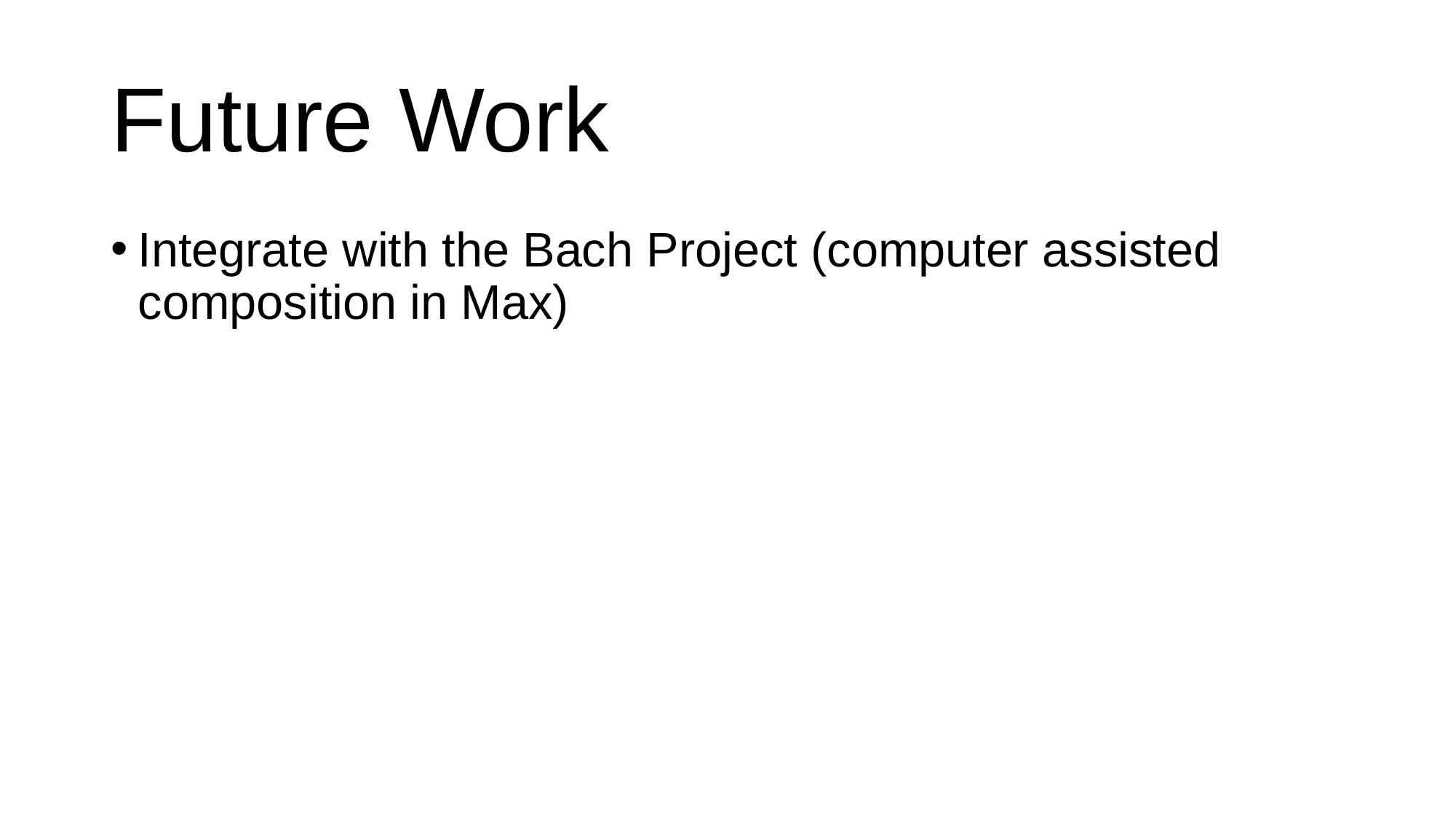

# Future Work
Integrate with the Bach Project (computer assisted composition in Max)